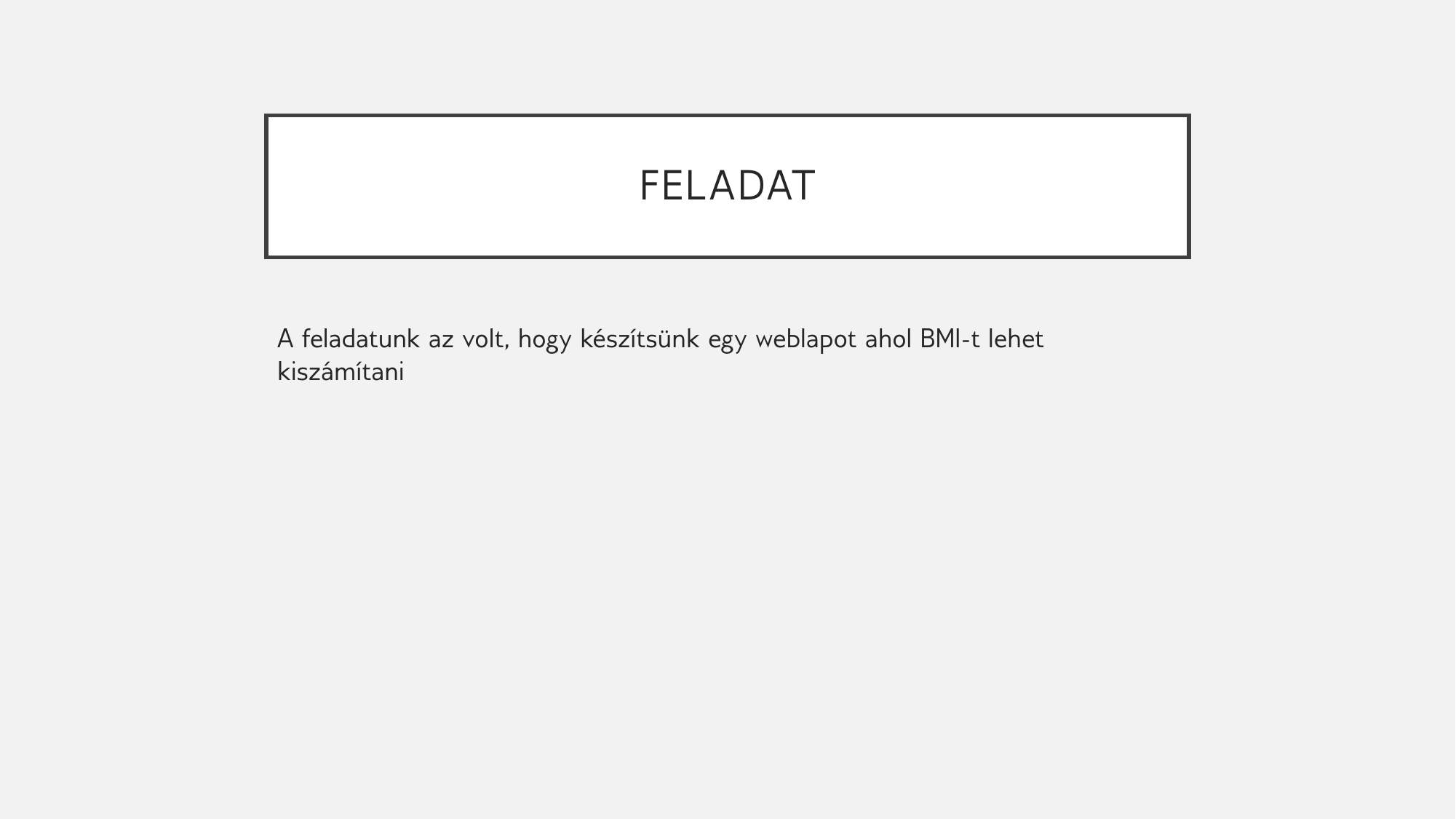

# Feladat
A feladatunk az volt, hogy készítsünk egy weblapot ahol BMI-t lehet kiszámítani